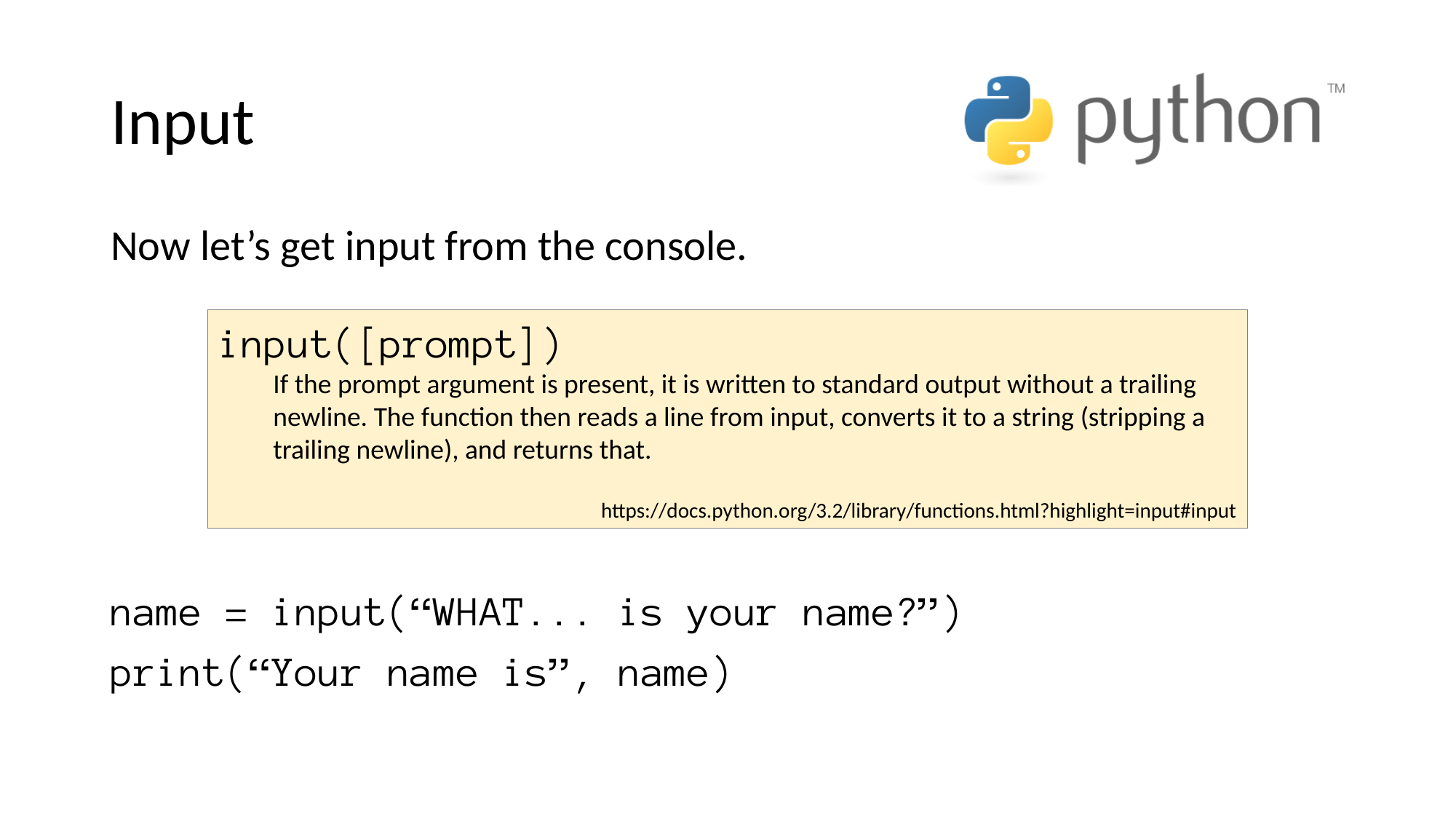

# Input
Now let’s get input from the console.

name = input(“WHAT... is your name?”)
print(“Your name is”, name)

input([prompt])
If the prompt argument is present, it is written to standard output without a trailing newline. The function then reads a line from input, converts it to a string (stripping a trailing newline), and returns that.

https://docs.python.org/3.2/library/functions.html?highlight=input#input